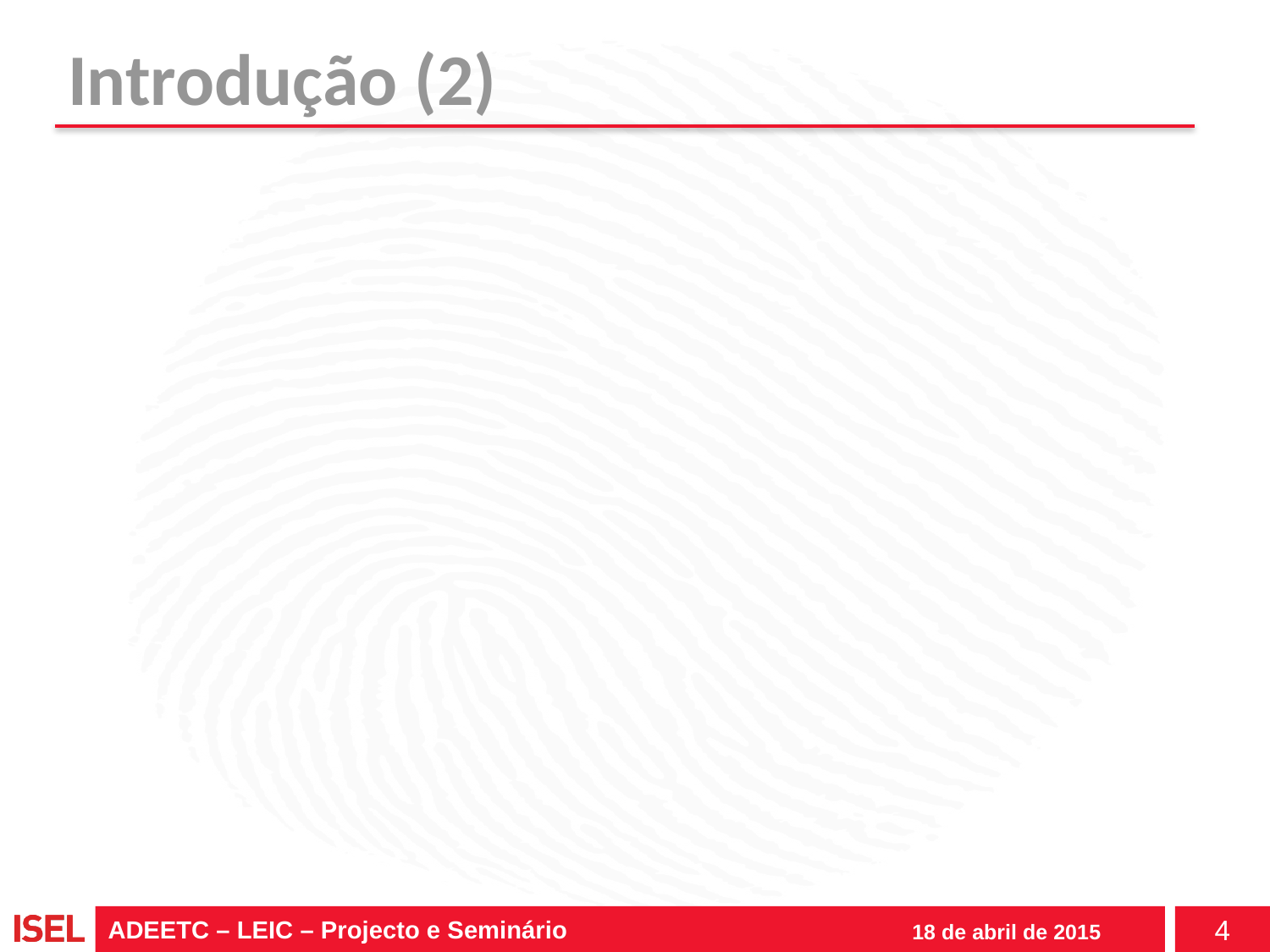

# Introdução (2)
ADEETC – LEIC – Projecto e Seminário
4
18 de abril de 2015